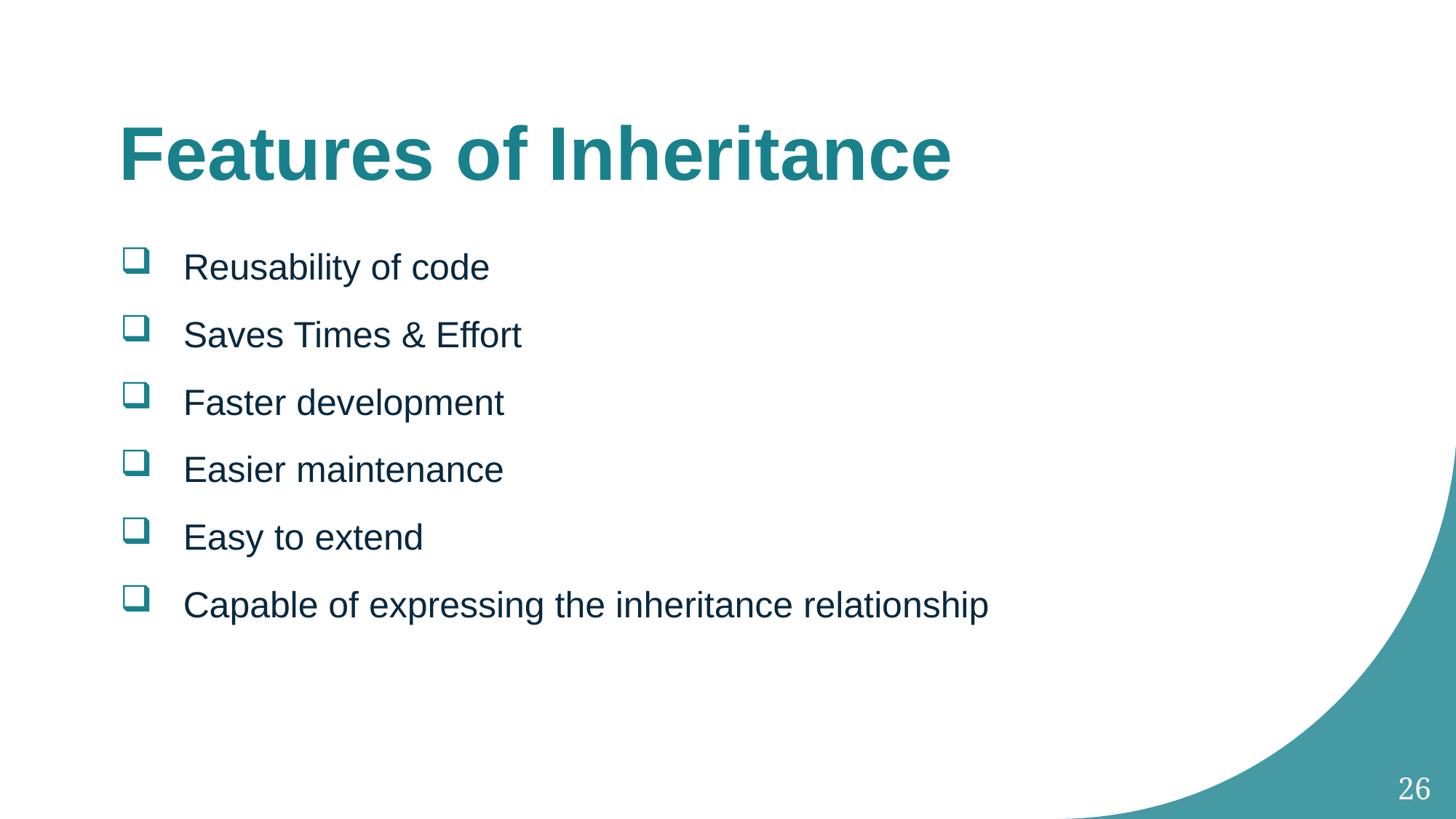

# Features of Inheritance
   Reusability of code
   Saves Times & Effort
   Faster development
   Easier maintenance
   Easy to extend
   Capable of expressing the inheritance relationship
26